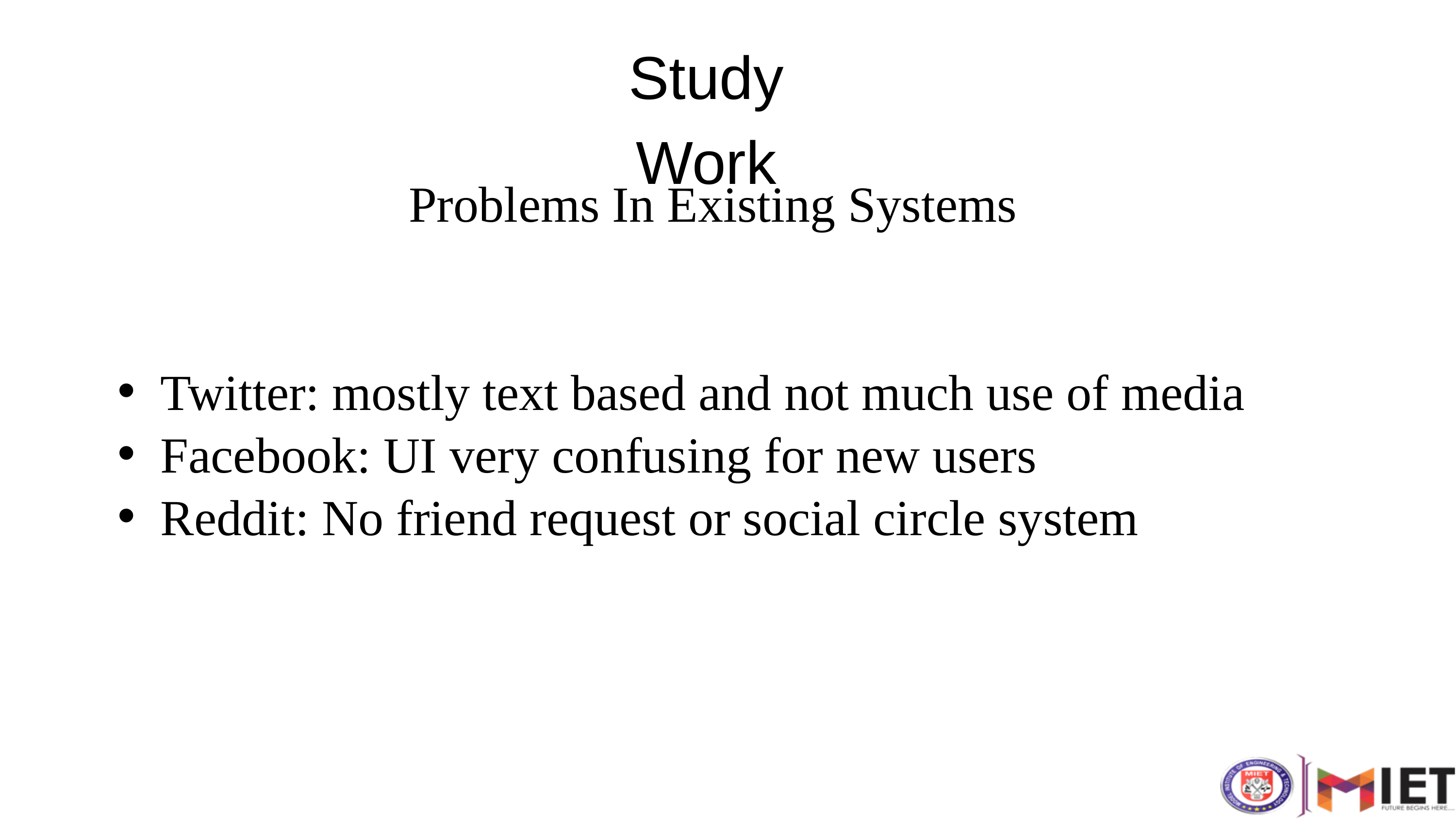

Study Work
Problems In Existing Systems

Twitter: mostly text based and not much use of media
Facebook: UI very confusing for new users
Reddit: No friend request or social circle system